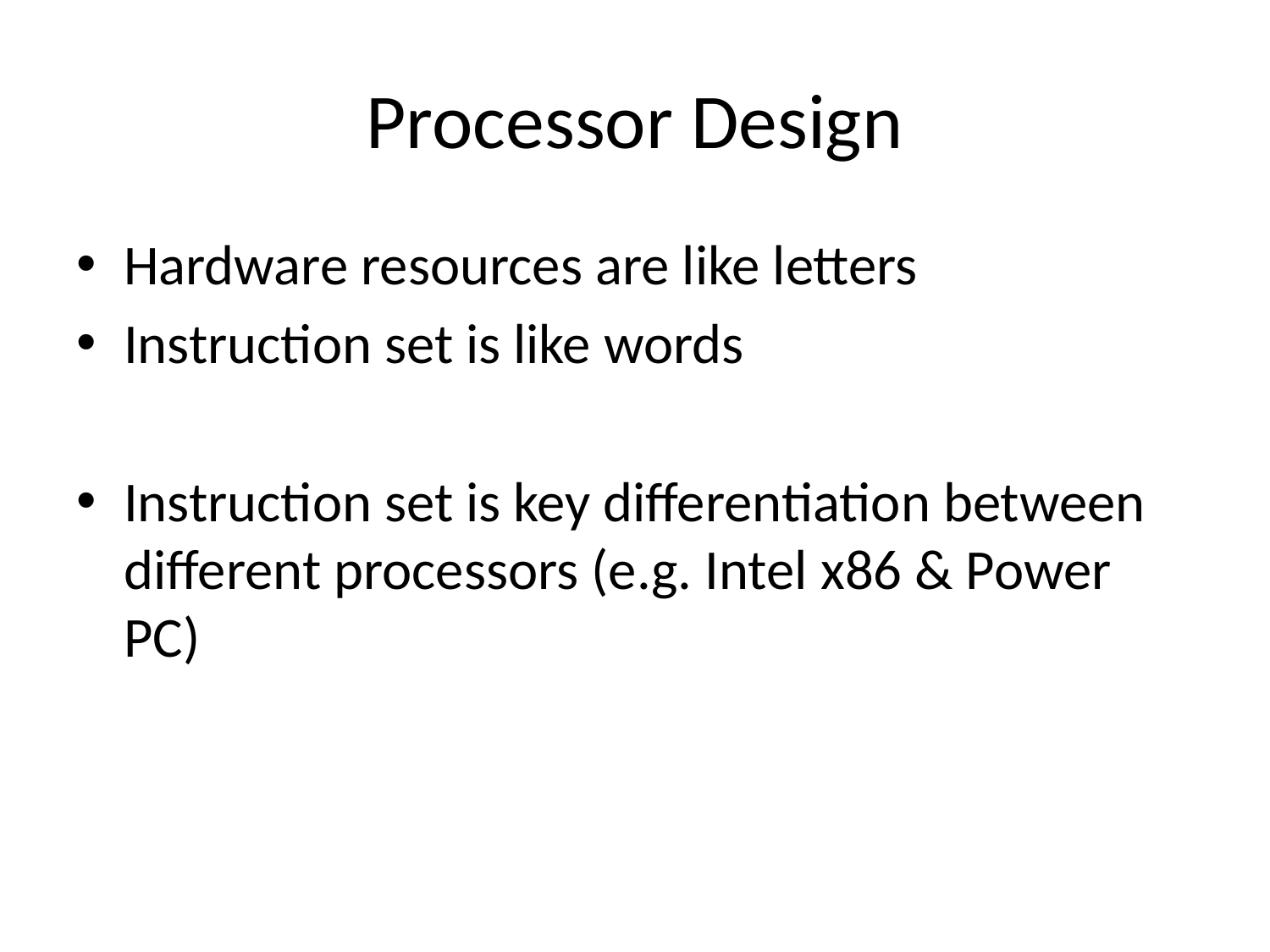

# Processor Design
Hardware resources are like letters
Instruction set is like words

Instruction set is key differentiation between different processors (e.g. Intel x86 & Power PC)